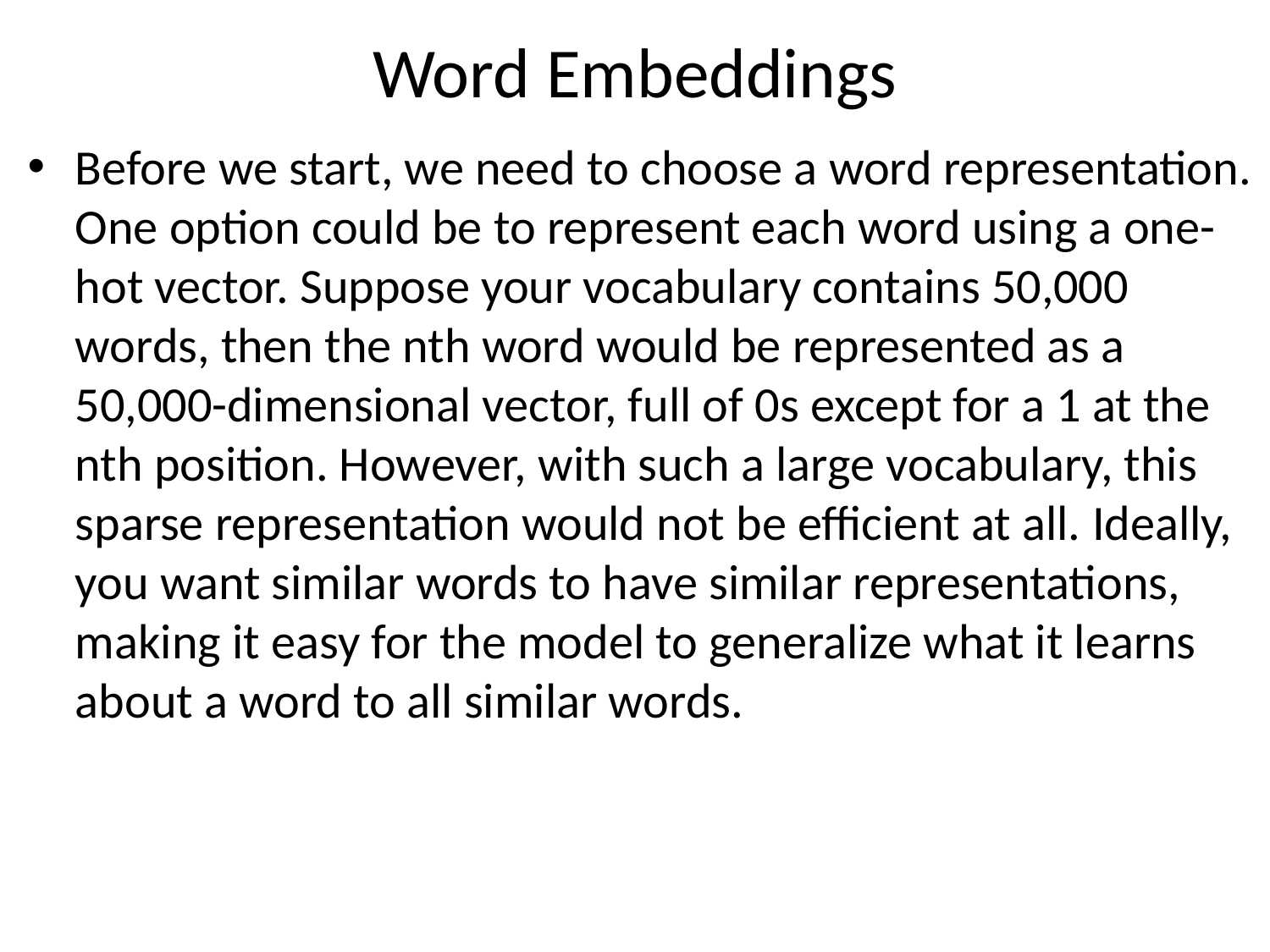

# Word Embeddings
Before we start, we need to choose a word representation. One option could be to represent each word using a one-hot vector. Suppose your vocabulary contains 50,000 words, then the nth word would be represented as a 50,000-dimensional vector, full of 0s except for a 1 at the nth position. However, with such a large vocabulary, this sparse representation would not be efficient at all. Ideally, you want similar words to have similar representations, making it easy for the model to generalize what it learns about a word to all similar words.